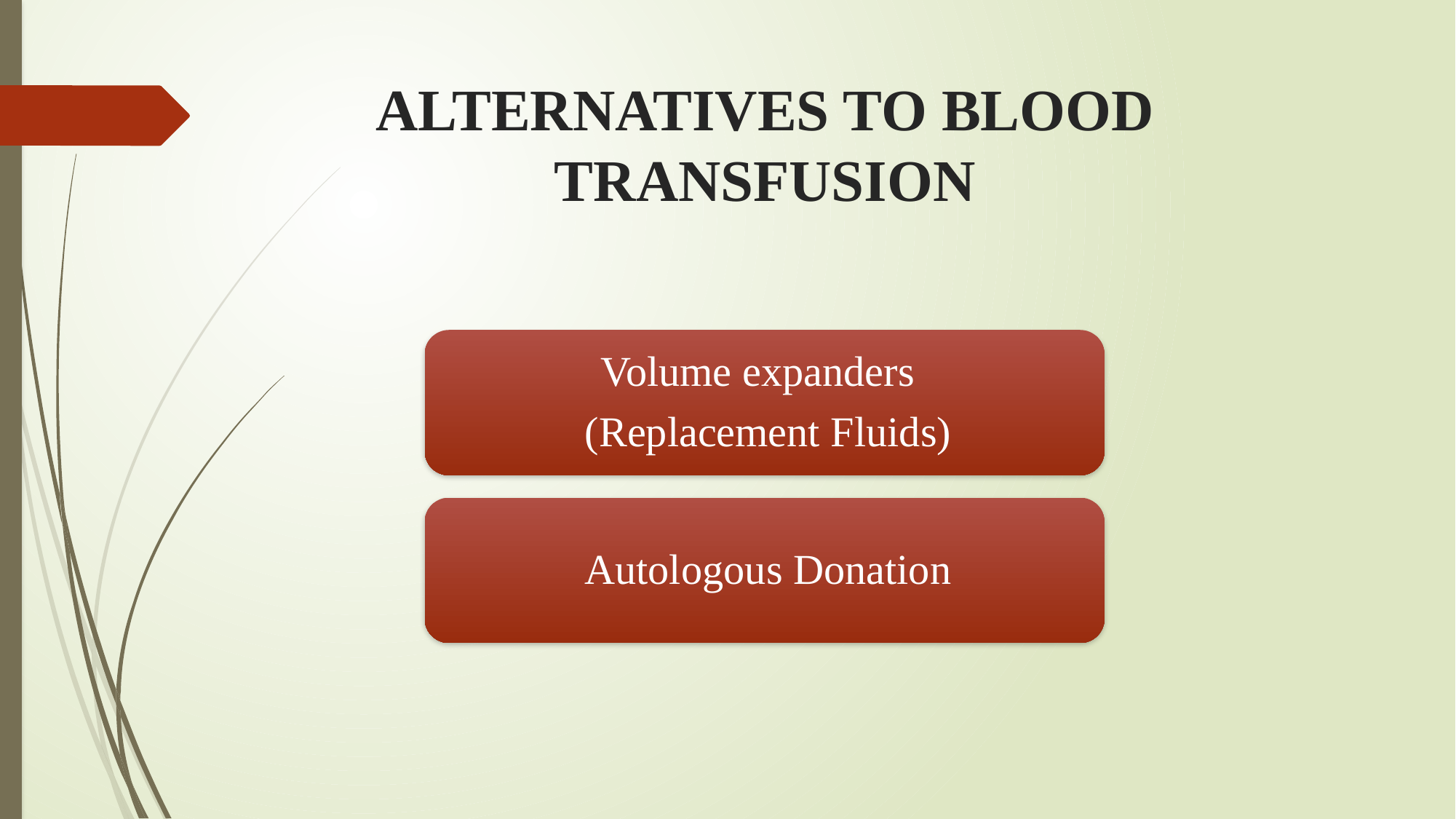

# ALTERNATIVES TO BLOOD TRANSFUSION
Volume expanders
(Replacement Fluids)
Autologous Donation